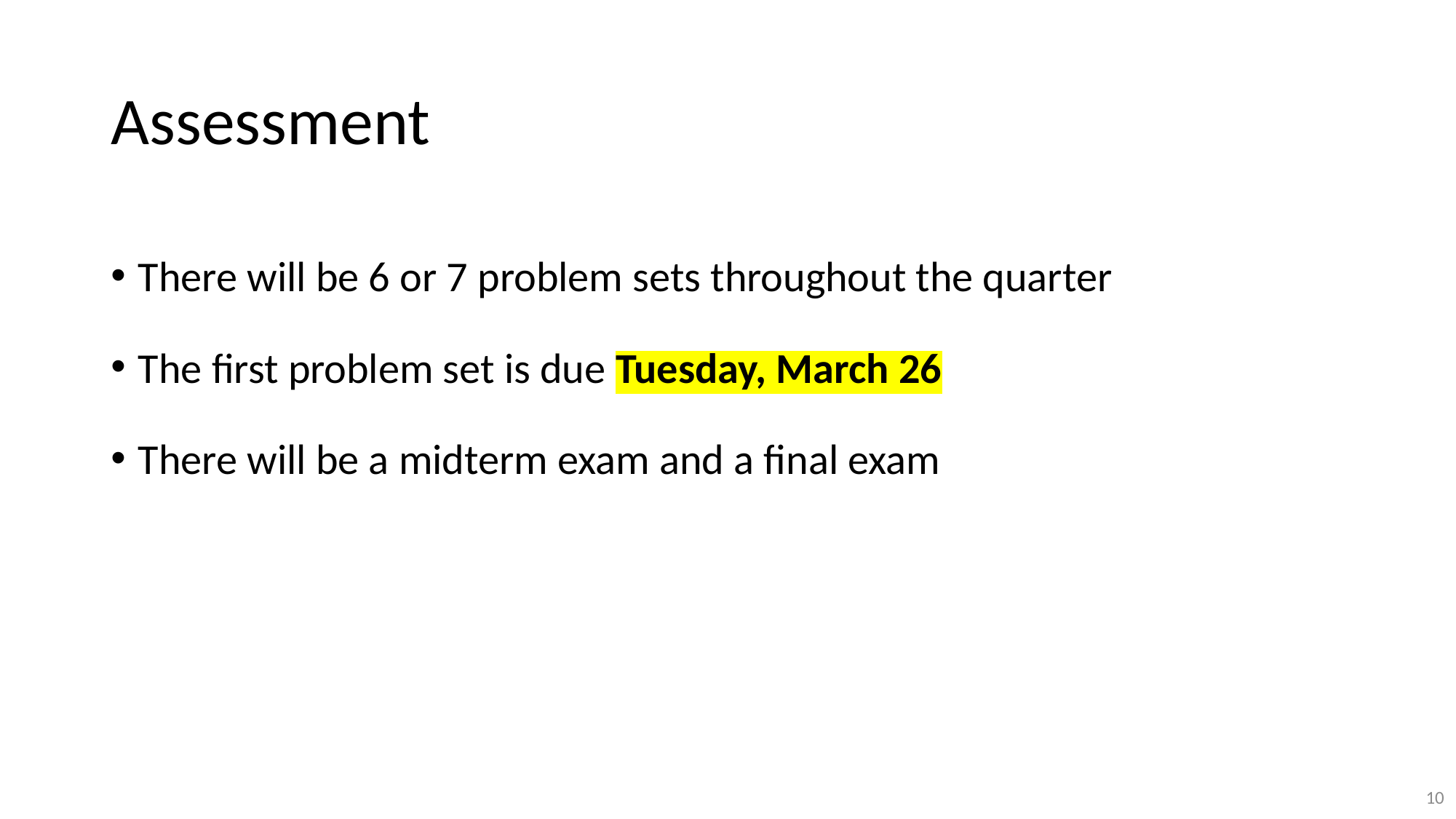

# Assessment
There will be 6 or 7 problem sets throughout the quarter
The first problem set is due Tuesday, March 26
There will be a midterm exam and a final exam
10